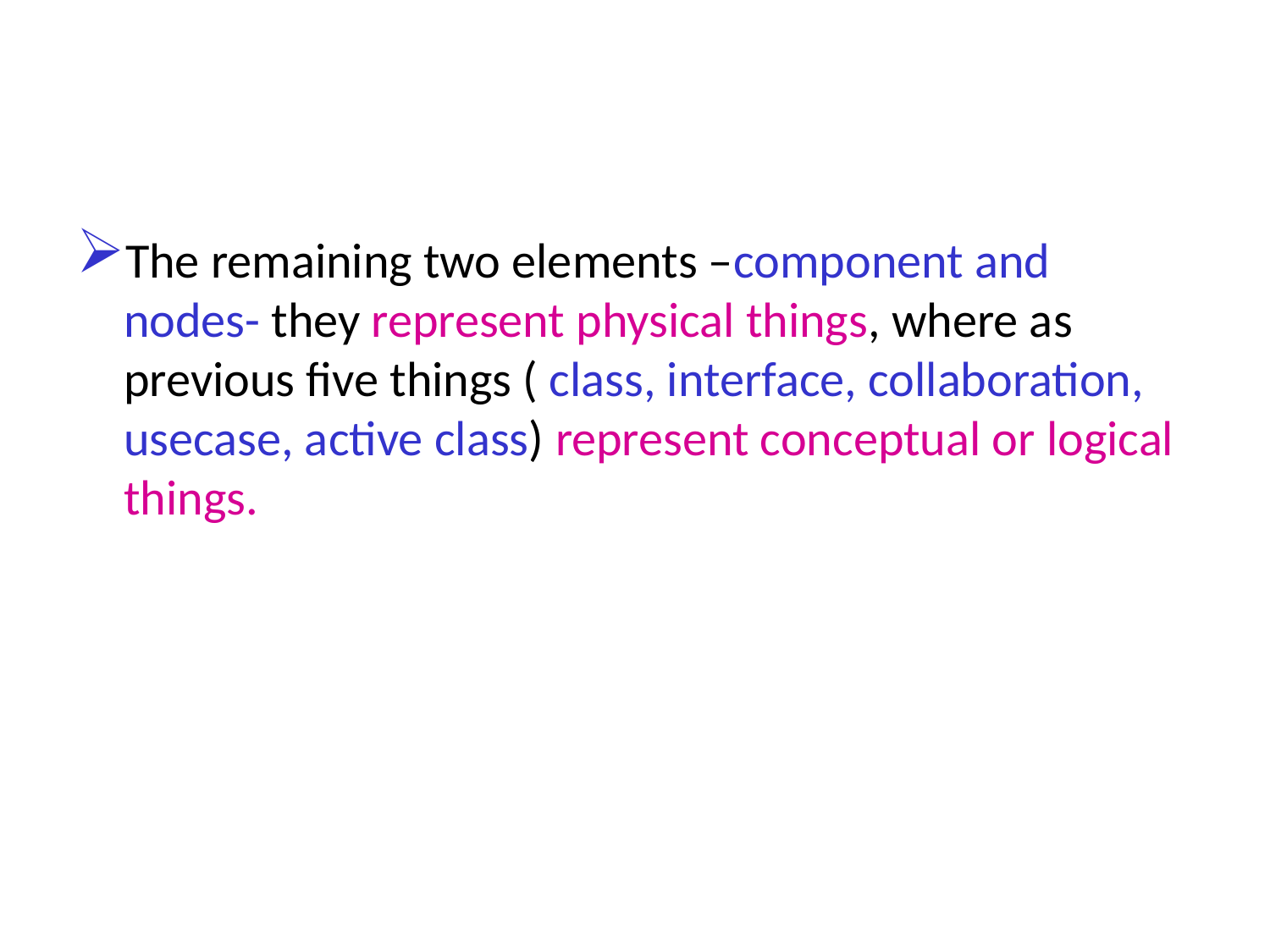

#
The remaining two elements –component and nodes- they represent physical things, where as previous five things ( class, interface, collaboration, usecase, active class) represent conceptual or logical things.